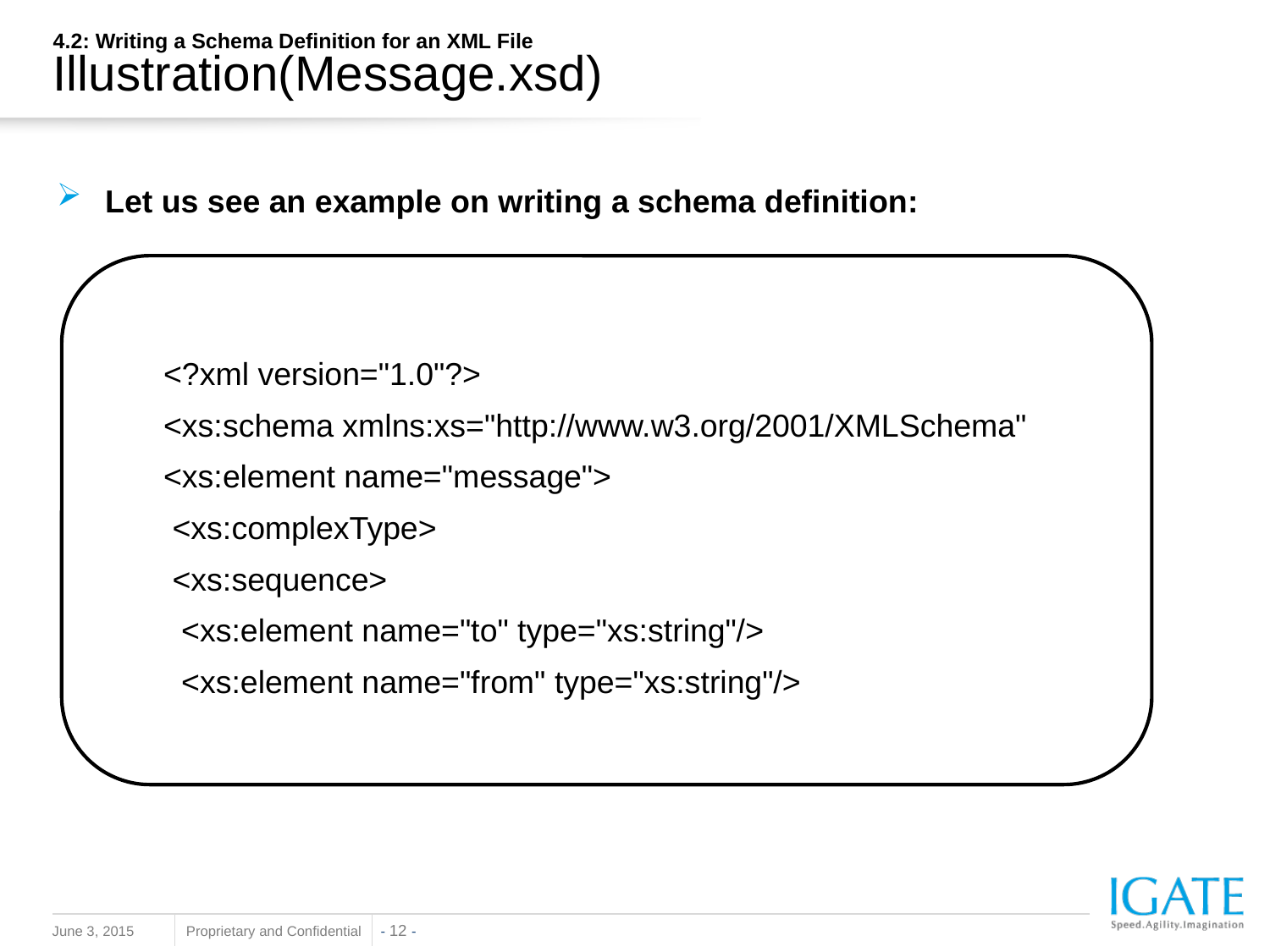

4.2: Writing a Schema Definition for an XML File
Illustration(Message.xsd)
Let us see an example on writing a schema definition:
<?xml version="1.0"?>
<xs:schema xmlns:xs="http://www.w3.org/2001/XMLSchema"
<xs:element name="message">
 <xs:complexType>
 <xs:sequence>
  <xs:element name="to" type="xs:string"/>
  <xs:element name="from" type="xs:string"/>